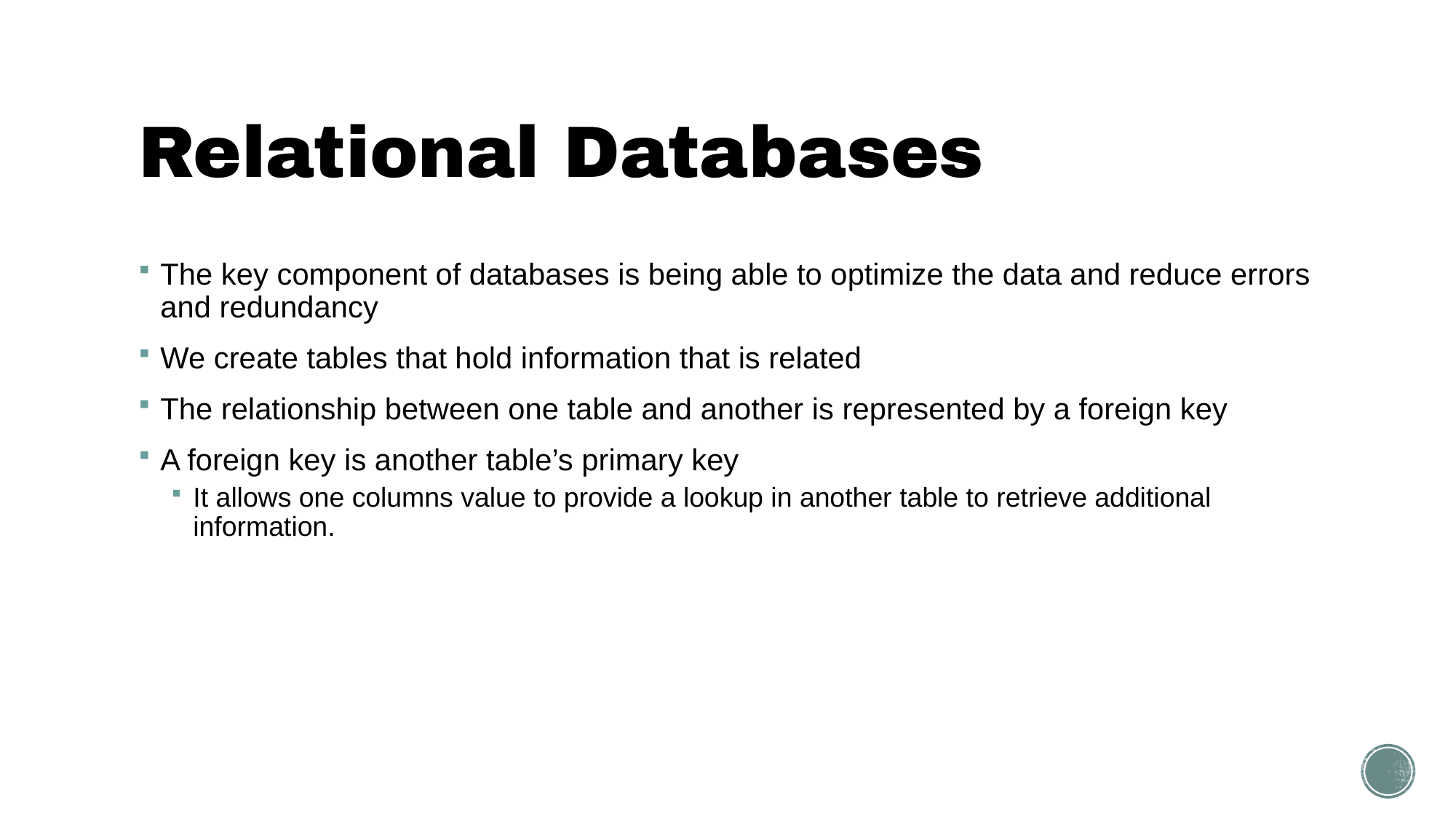

# Relational Databases
The key component of databases is being able to optimize the data and reduce errors and redundancy
We create tables that hold information that is related
The relationship between one table and another is represented by a foreign key
A foreign key is another table’s primary key
It allows one columns value to provide a lookup in another table to retrieve additional information.